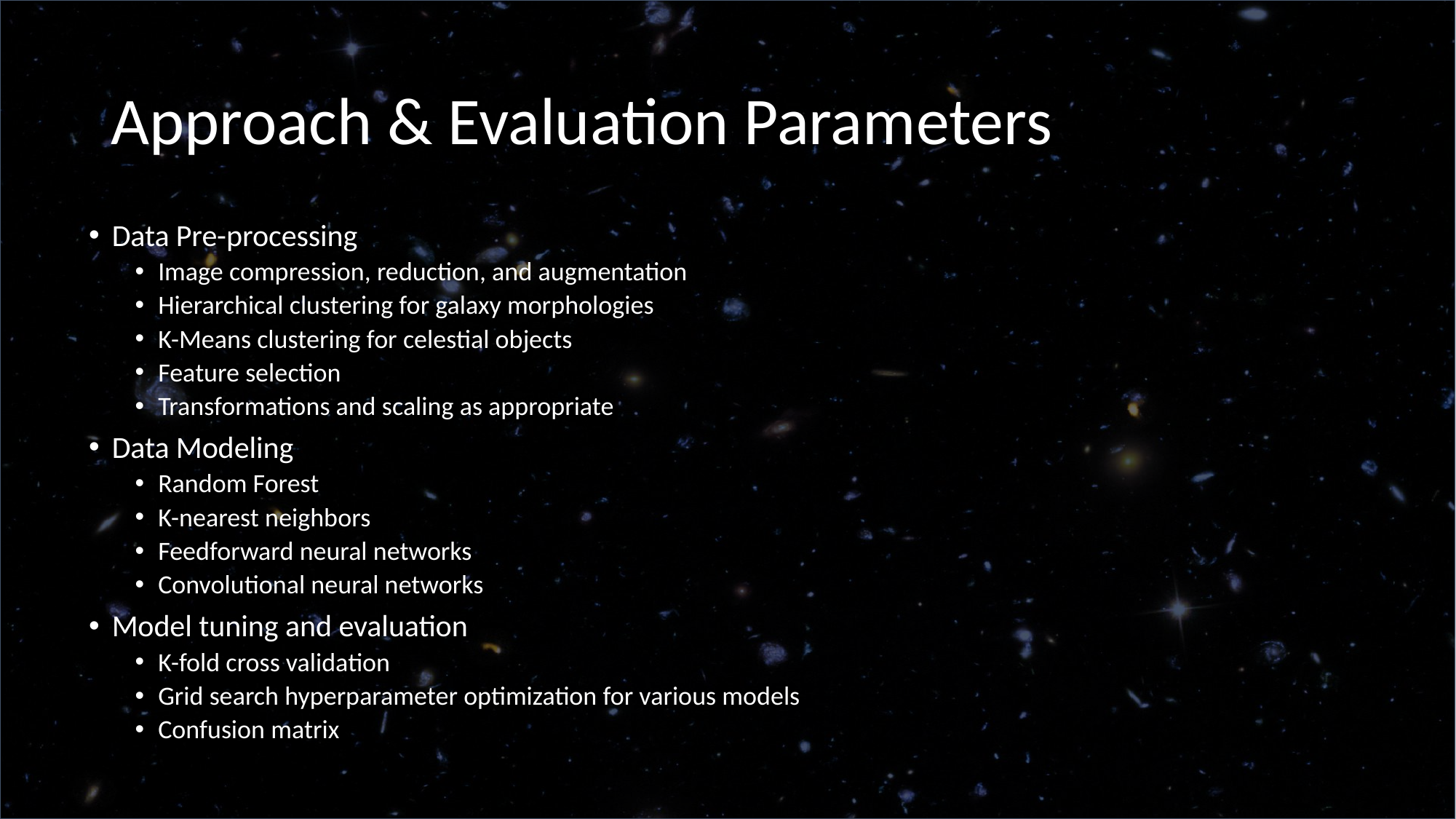

# Approach & Evaluation Parameters
Data Pre-processing
Image compression, reduction, and augmentation
Hierarchical clustering for galaxy morphologies
K-Means clustering for celestial objects
Feature selection
Transformations and scaling as appropriate
Data Modeling
Random Forest
K-nearest neighbors
Feedforward neural networks
Convolutional neural networks
Model tuning and evaluation
K-fold cross validation
Grid search hyperparameter optimization for various models
Confusion matrix